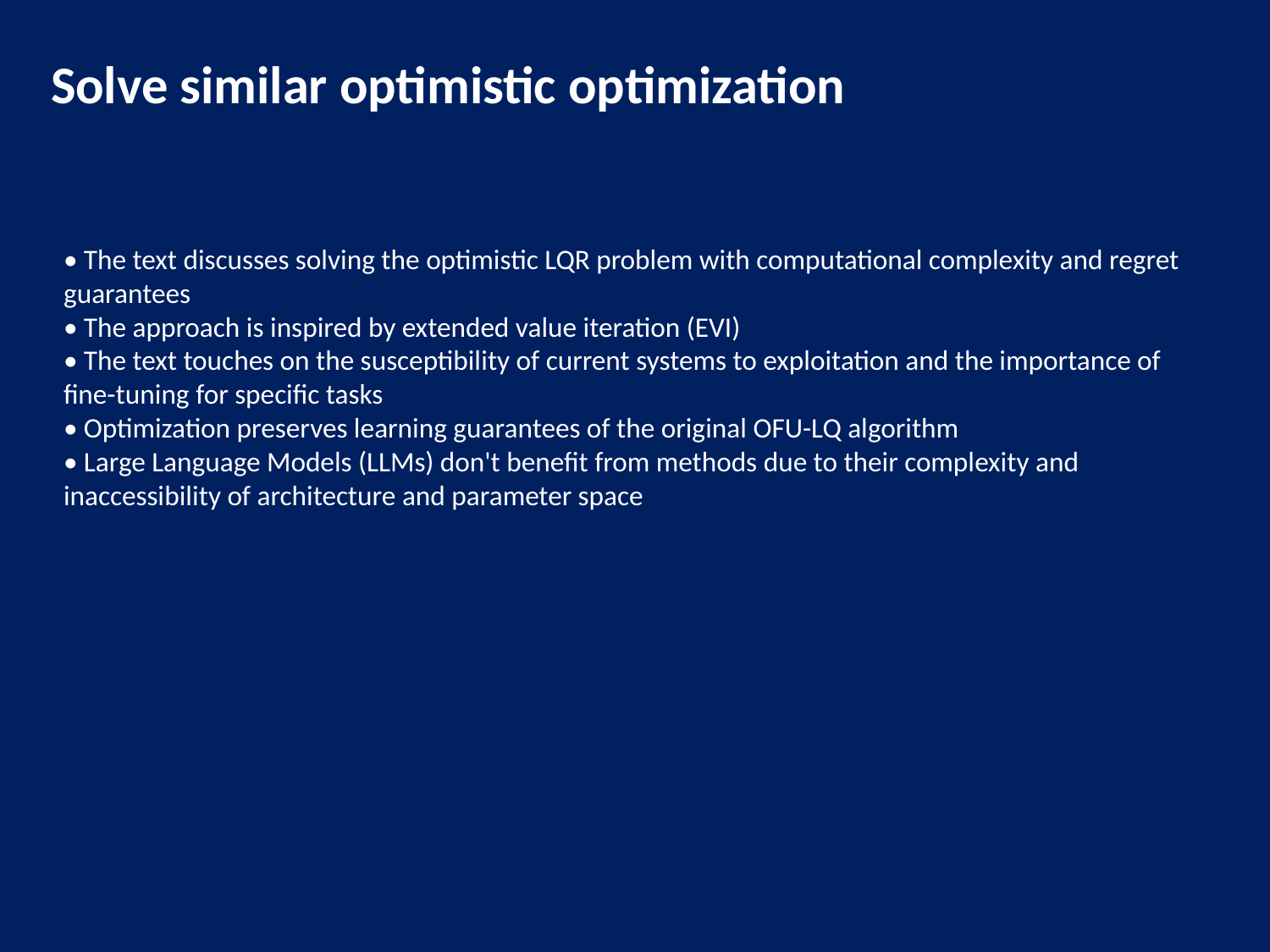

Solve similar optimistic optimization
• The text discusses solving the optimistic LQR problem with computational complexity and regret guarantees
• The approach is inspired by extended value iteration (EVI)
• The text touches on the susceptibility of current systems to exploitation and the importance of fine-tuning for specific tasks
• Optimization preserves learning guarantees of the original OFU-LQ algorithm
• Large Language Models (LLMs) don't benefit from methods due to their complexity and inaccessibility of architecture and parameter space